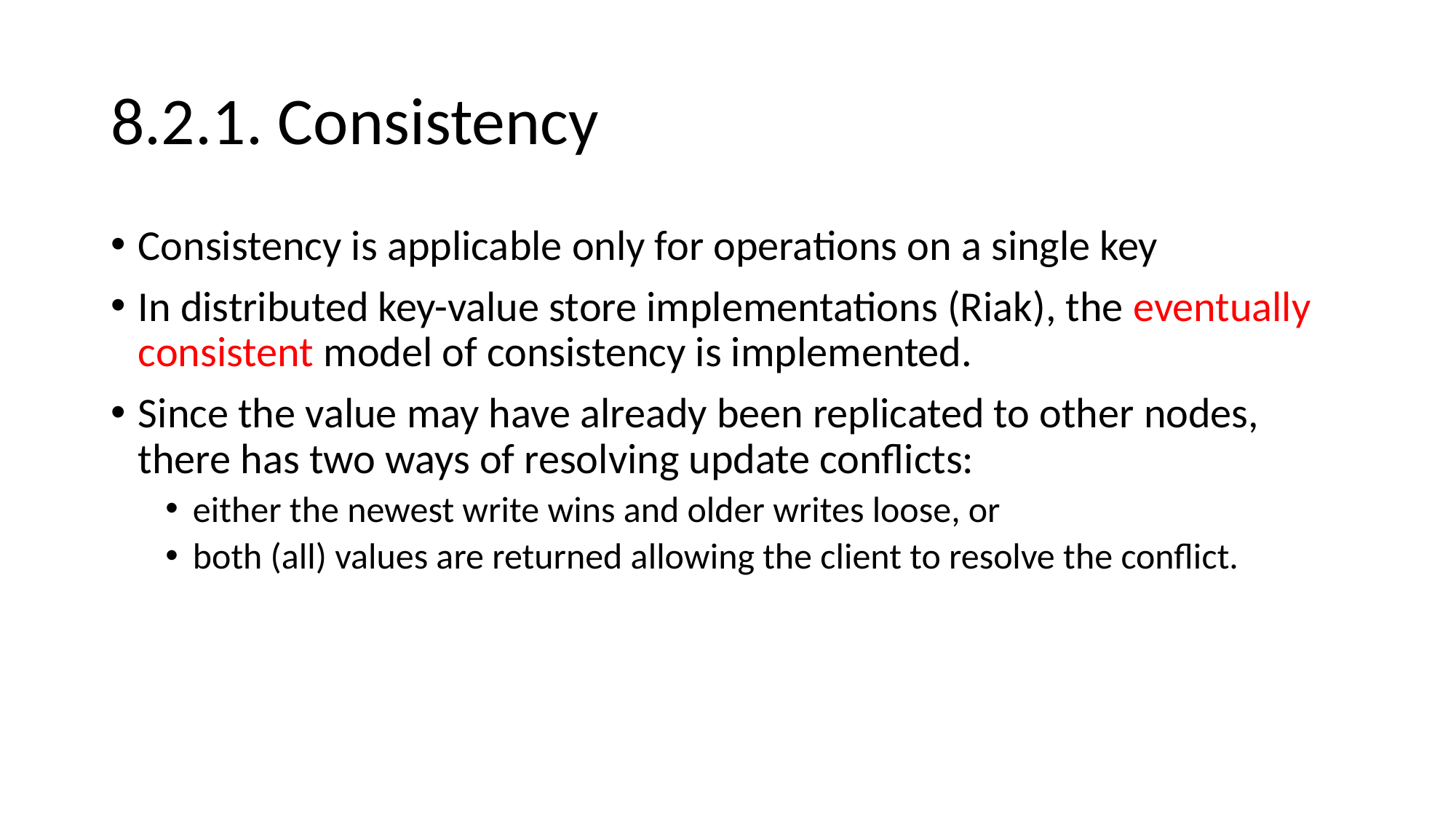

# 8.2.1. Consistency
Consistency is applicable only for operations on a single key
In distributed key-value store implementations (Riak), the eventually consistent model of consistency is implemented.
Since the value may have already been replicated to other nodes, there has two ways of resolving update conflicts:
either the newest write wins and older writes loose, or
both (all) values are returned allowing the client to resolve the conflict.